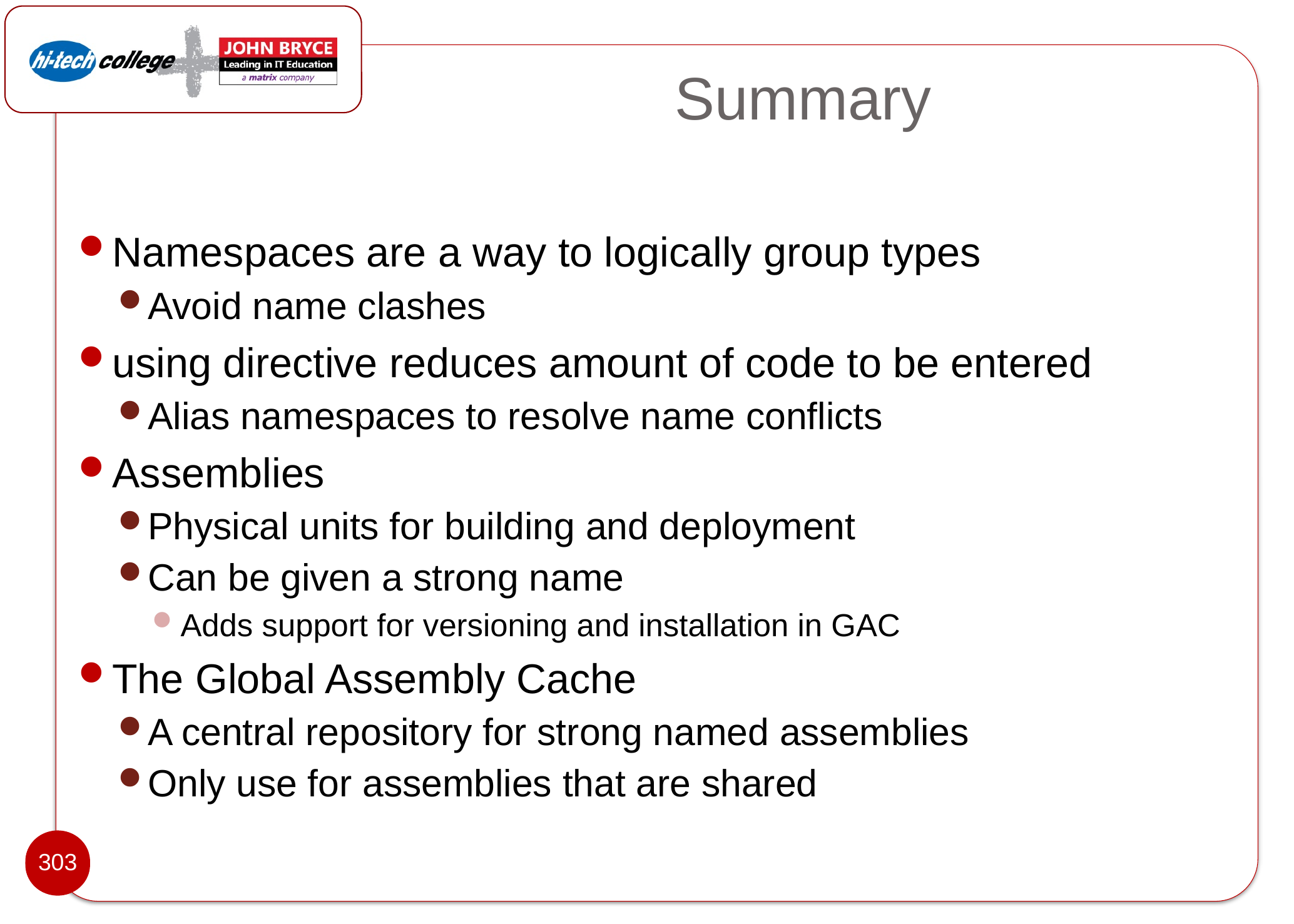

# Summary
Namespaces are a way to logically group types
Avoid name clashes
using directive reduces amount of code to be entered
Alias namespaces to resolve name conflicts
Assemblies
Physical units for building and deployment
Can be given a strong name
Adds support for versioning and installation in GAC
The Global Assembly Cache
A central repository for strong named assemblies
Only use for assemblies that are shared
303